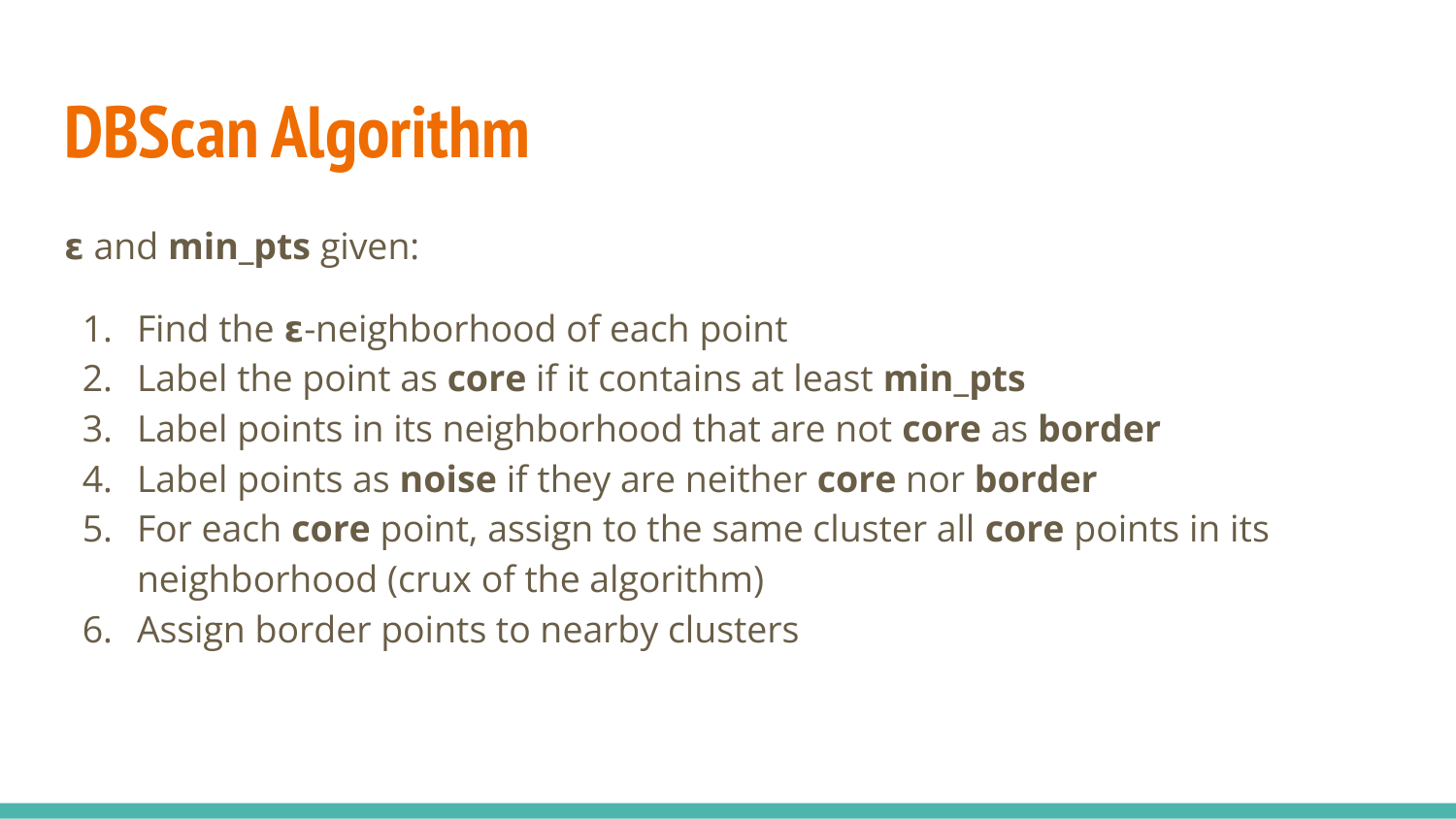

# DBScan Algorithm
𝝴 and min_pts given:
Find the 𝝴-neighborhood of each point
Label the point as core if it contains at least min_pts
Label points in its neighborhood that are not core as border
Label points as noise if they are neither core nor border
For each core point, assign to the same cluster all core points in its neighborhood (crux of the algorithm)
Assign border points to nearby clusters